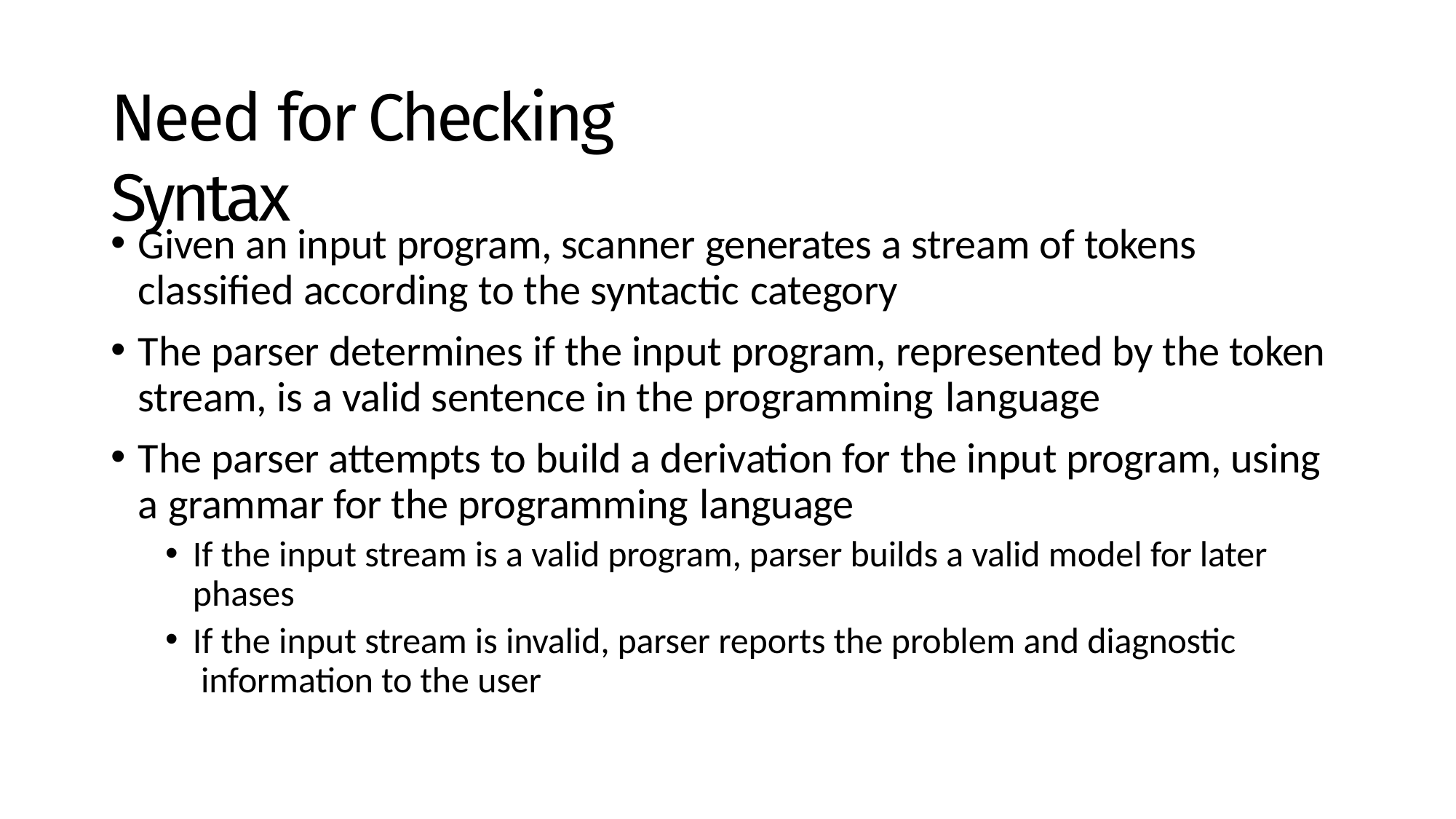

# Need for Checking Syntax
Given an input program, scanner generates a stream of tokens  classified according to the syntactic category
The parser determines if the input program, represented by the token  stream, is a valid sentence in the programming language
The parser attempts to build a derivation for the input program, using  a grammar for the programming language
If the input stream is a valid program, parser builds a valid model for later  phases
If the input stream is invalid, parser reports the problem and diagnostic  information to the user